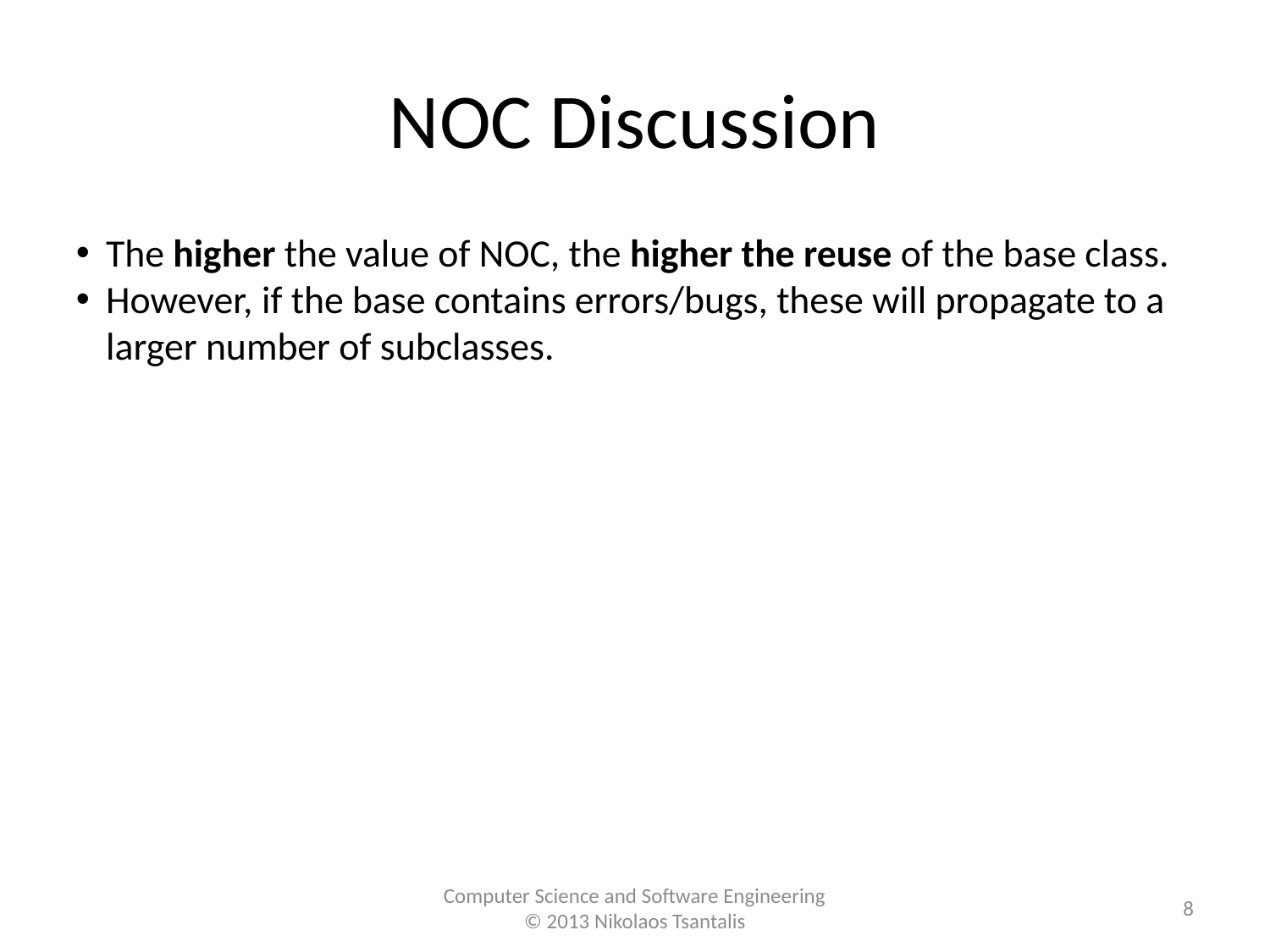

NOC Discussion
The higher the value of NOC, the higher the reuse of the base class.
However, if the base contains errors/bugs, these will propagate to a larger number of subclasses.
8